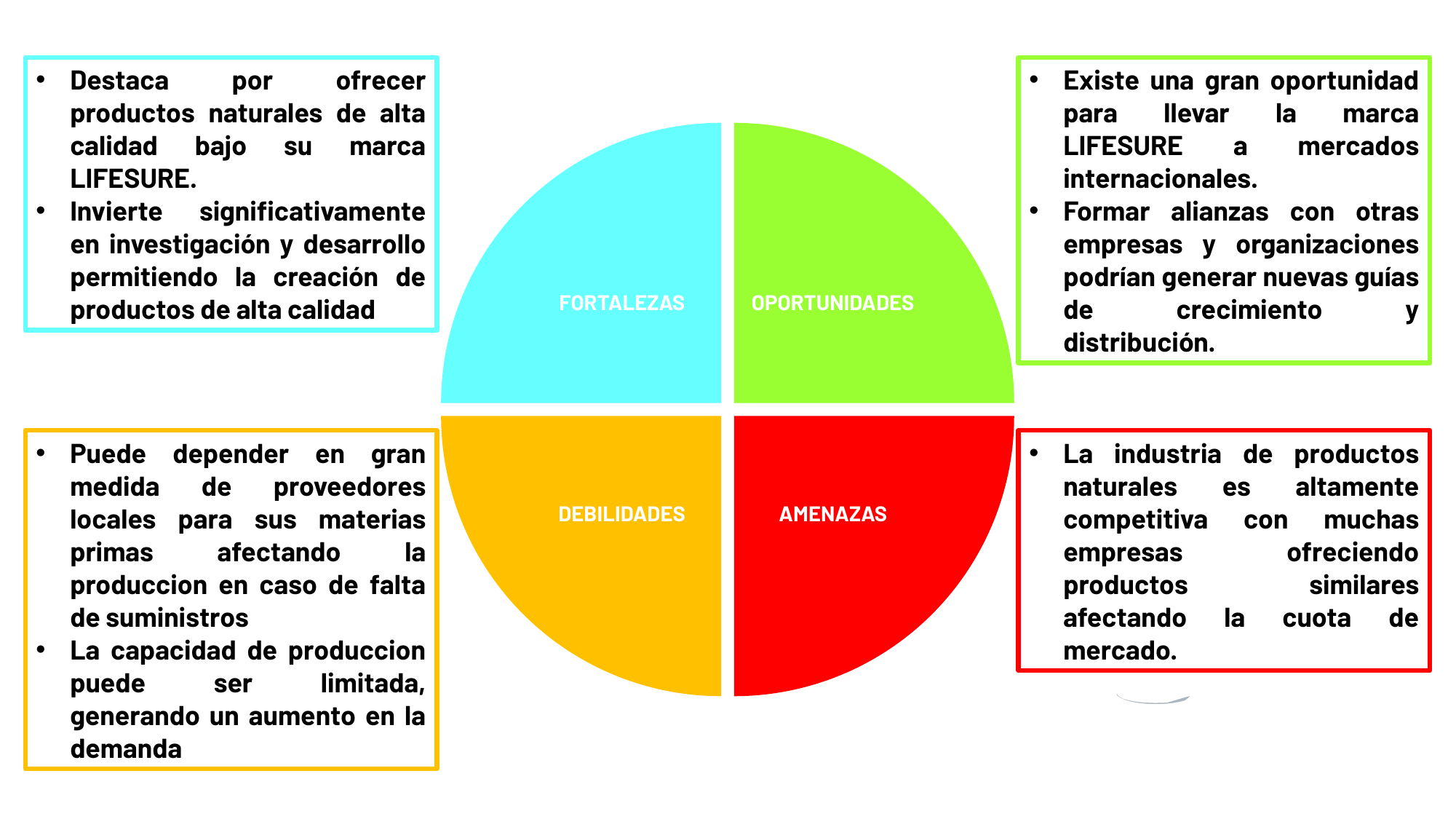

Destaca por ofrecer productos naturales de alta calidad bajo su marca LIFESURE.
Invierte significativamente en investigación y desarrollo permitiendo la creación de productos de alta calidad
Existe una gran oportunidad para llevar la marca LIFESURE a mercados internacionales.
Formar alianzas con otras empresas y organizaciones podrían generar nuevas guías de crecimiento y distribución.
FORTALEZAS
OPORTUNIDADES
AMENAZAS
DEBILIDADES
Puede depender en gran medida de proveedores locales para sus materias primas afectando la produccion en caso de falta de suministros
La capacidad de produccion puede ser limitada, generando un aumento en la demanda
La industria de productos naturales es altamente competitiva con muchas empresas ofreciendo productos similares afectando la cuota de mercado.